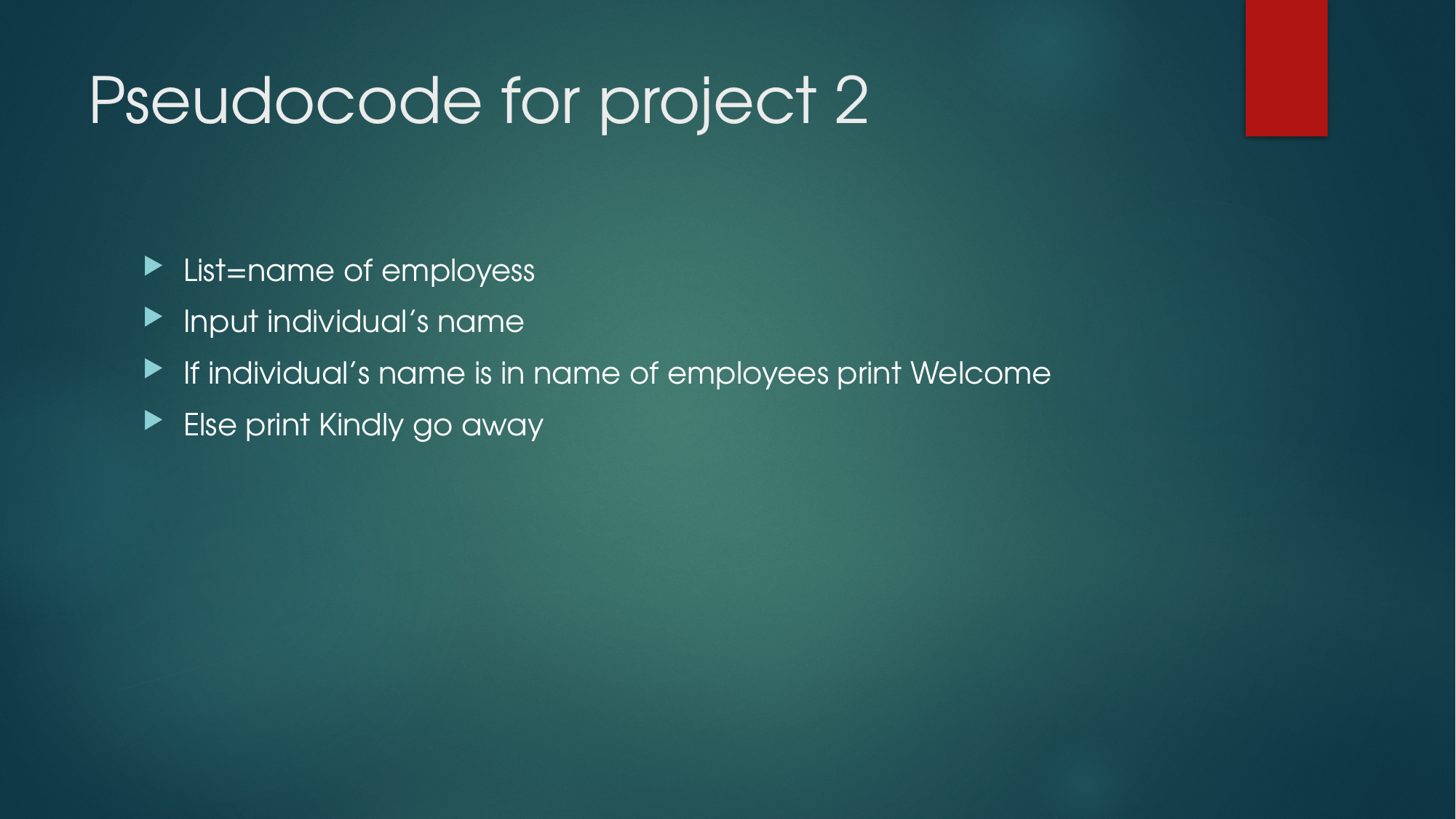

# Pseudocode for project 2
List=name of employess
Input individual’s name
If individual’s name is in name of employees print Welcome
Else print Kindly go away